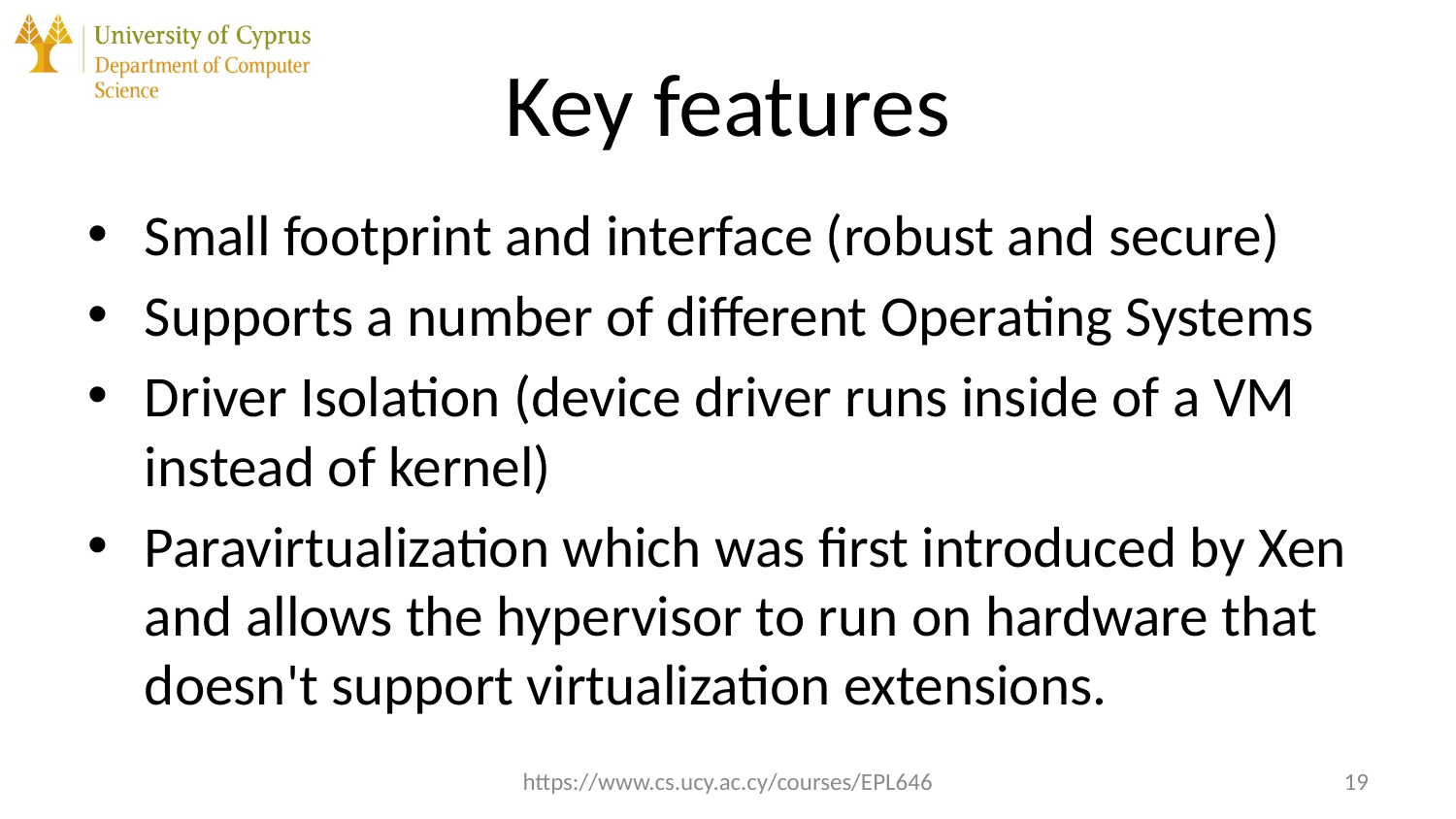

# Key features
Small footprint and interface (robust and secure)
Supports a number of different Operating Systems
Driver Isolation (device driver runs inside of a VM instead of kernel)
Paravirtualization which was first introduced by Xen and allows the hypervisor to run on hardware that doesn't support virtualization extensions.
https://www.cs.ucy.ac.cy/courses/EPL646
19